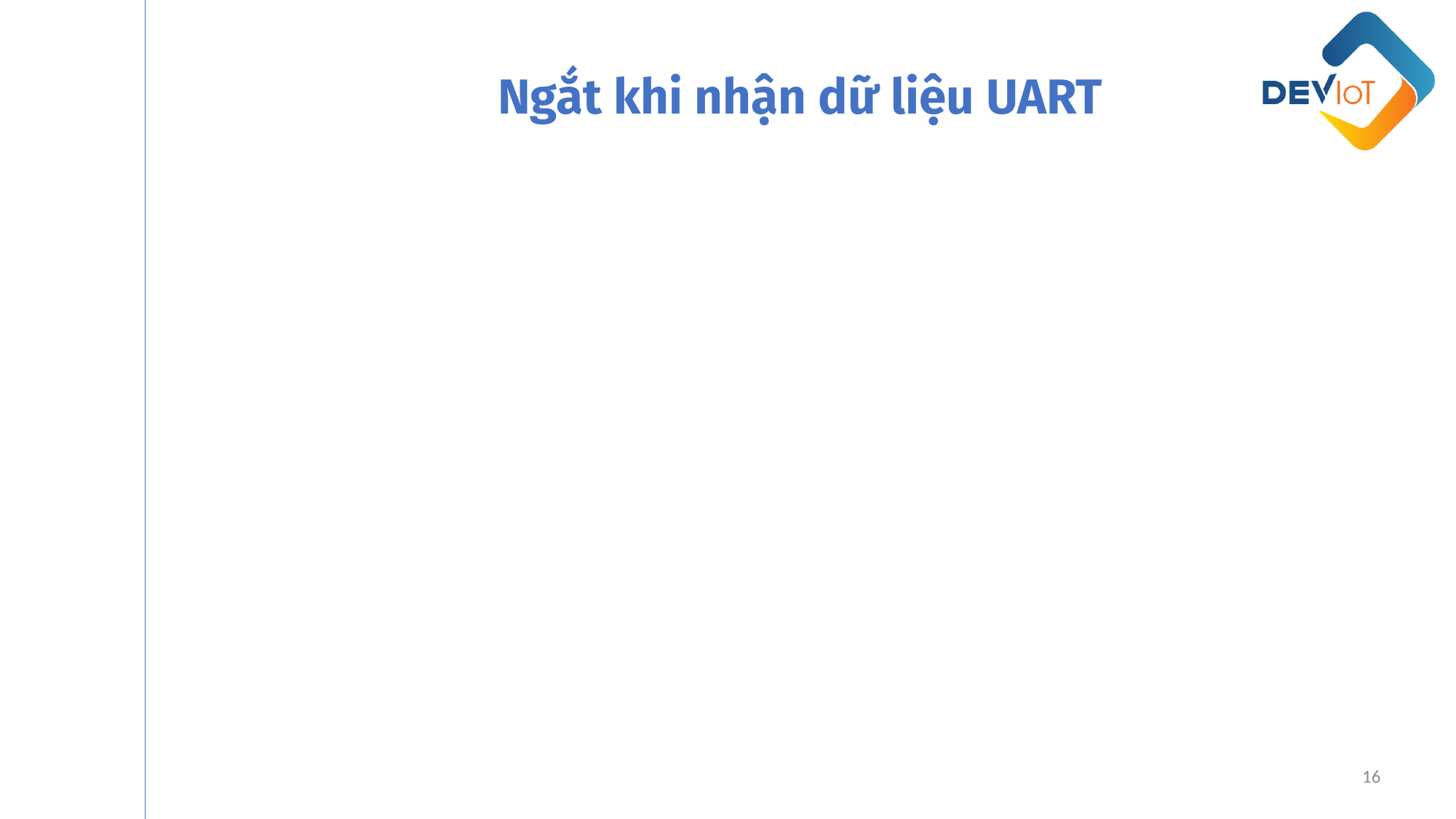

Ngắt khi nhận dữ liệu UART
16